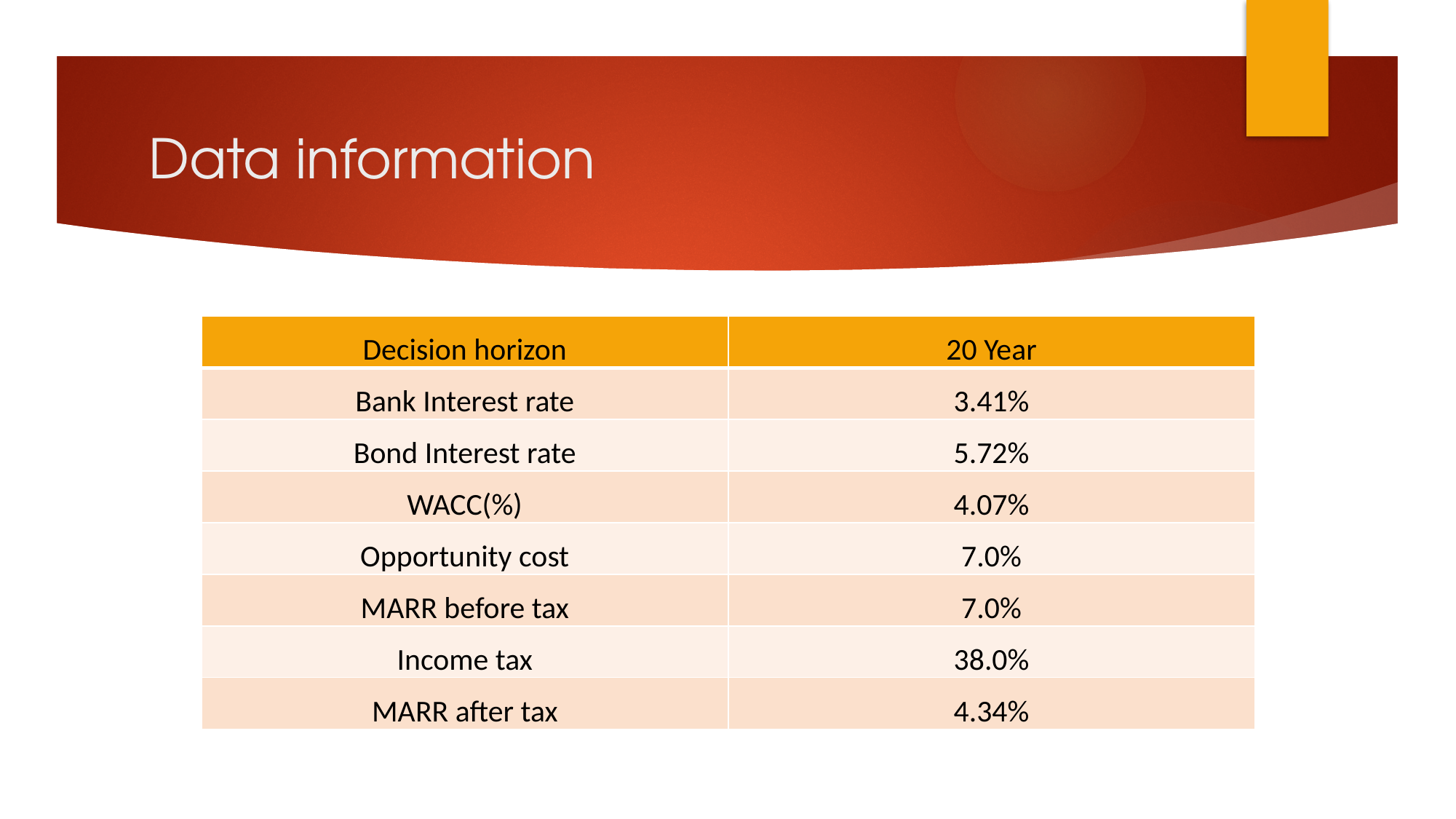

# Data information
| Decision horizon | 20 Year |
| --- | --- |
| Bank Interest rate | 3.41% |
| Bond Interest rate | 5.72% |
| WACC(%) | 4.07% |
| Opportunity cost | 7.0% |
| MARR before tax | 7.0% |
| Income tax | 38.0% |
| MARR after tax | 4.34% |